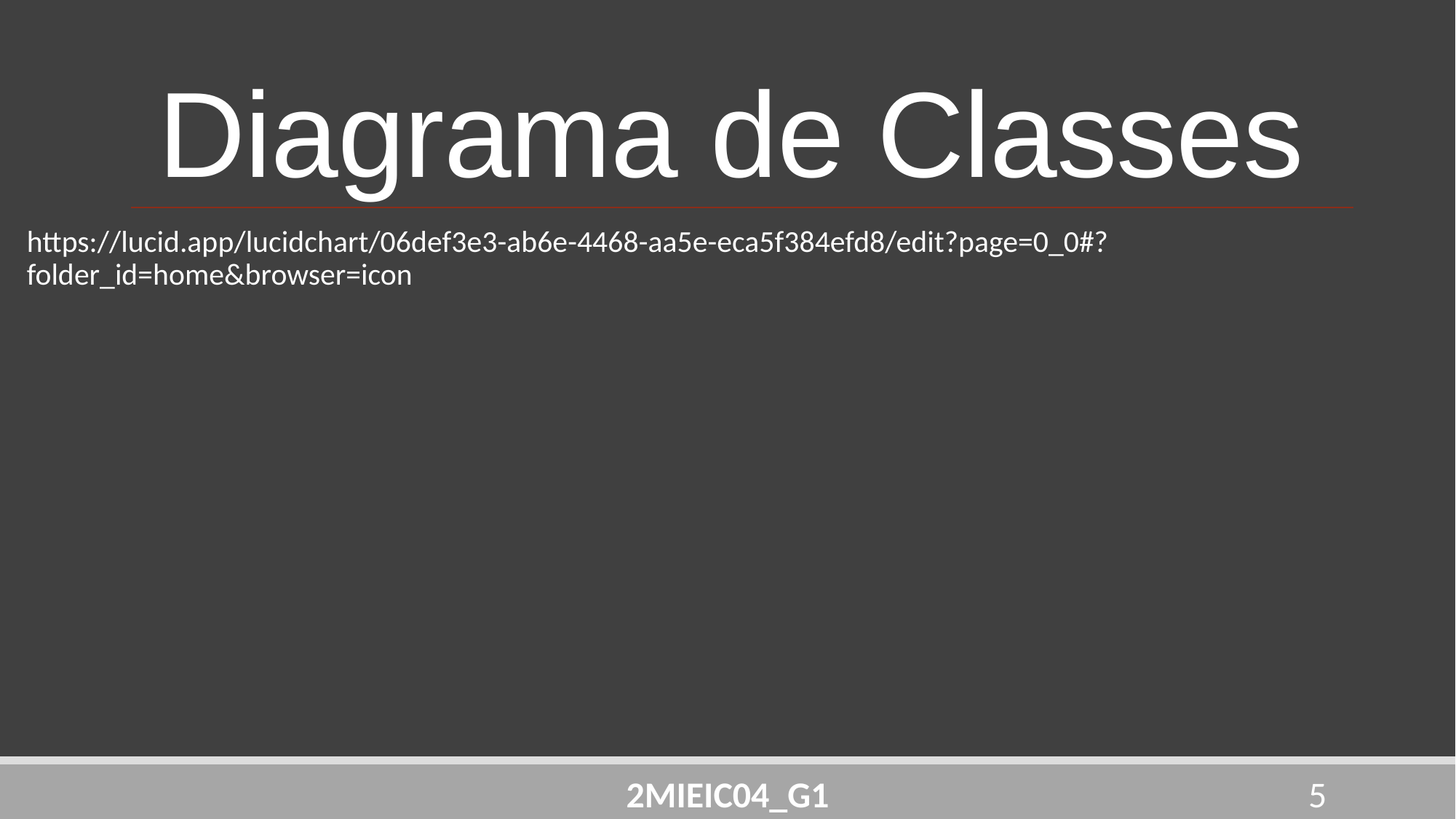

# Diagrama de Classes
https://lucid.app/lucidchart/06def3e3-ab6e-4468-aa5e-eca5f384efd8/edit?page=0_0#?folder_id=home&browser=icon

2MIEIC04_G1
5